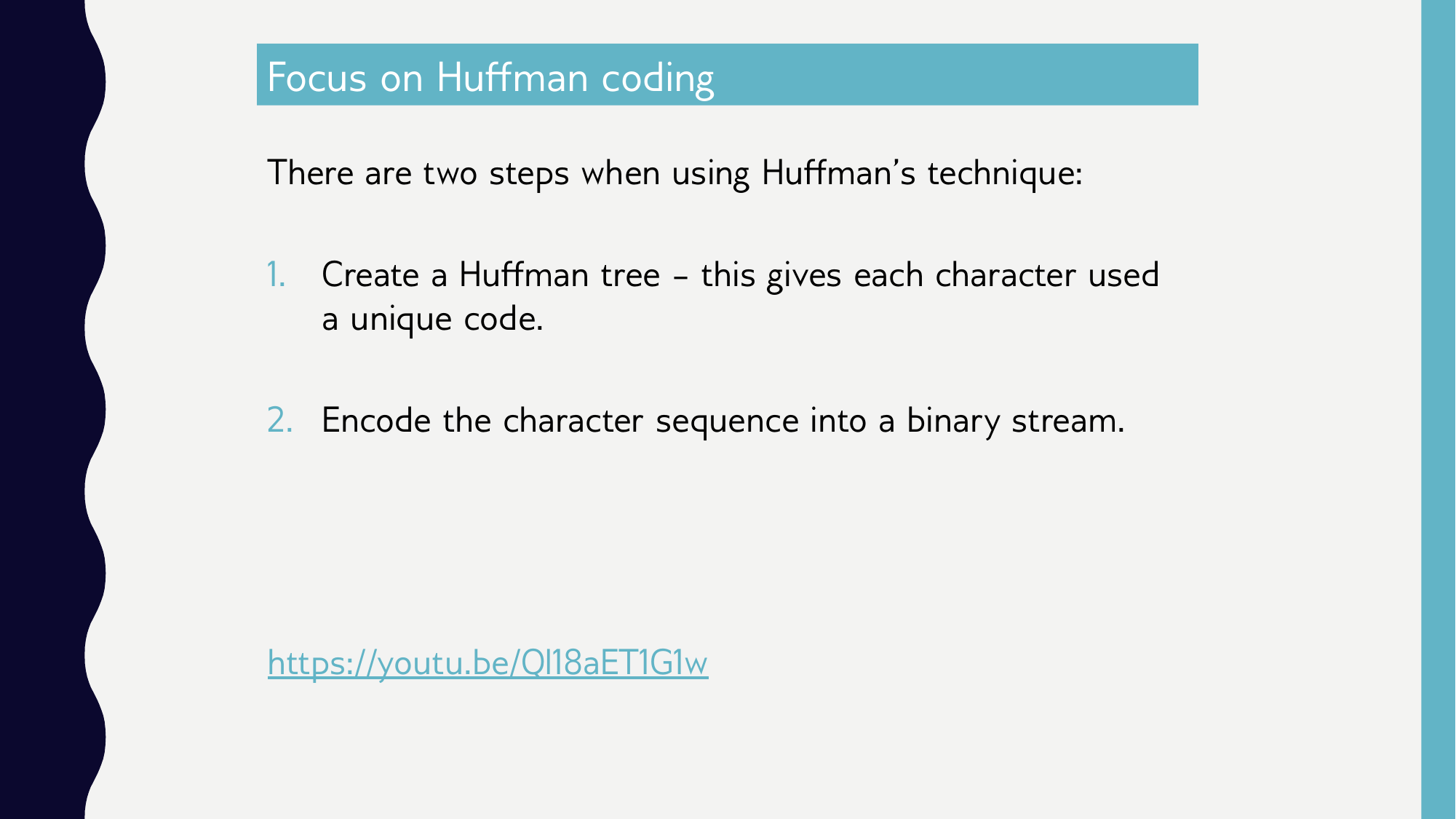

Focus on Huffman coding
There are two steps when using Huffman’s technique:

Create a Huffman tree – this gives each character used a unique code.

Encode the character sequence into a binary stream.

https://youtu.be/Ql18aET1G1w